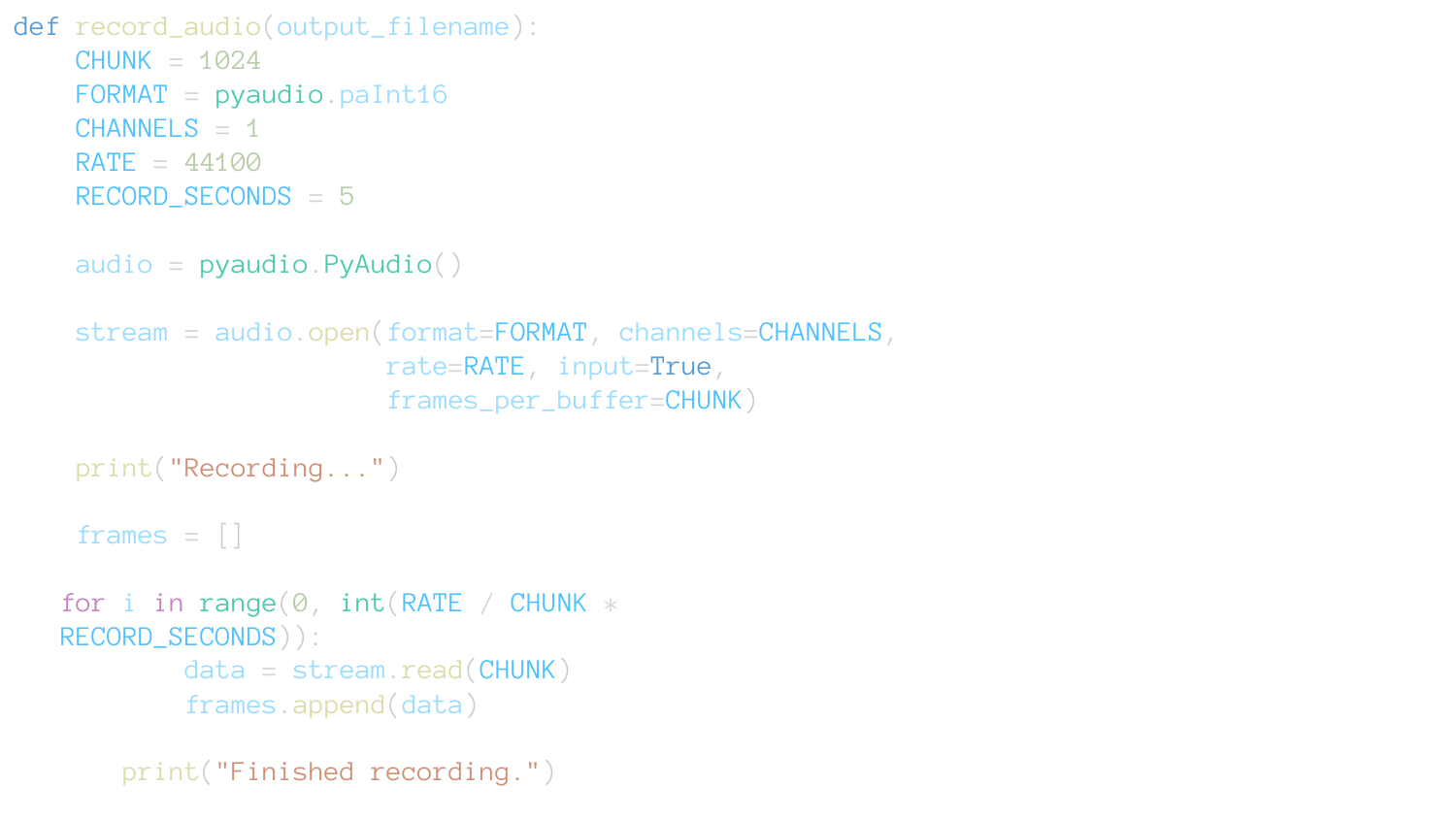

def record_audio(output_filename):
    CHUNK = 1024
    FORMAT = pyaudio.paInt16
    CHANNELS = 1
    RATE = 44100
    RECORD_SECONDS = 5
    audio = pyaudio.PyAudio()
    stream = audio.open(format=FORMAT, channels=CHANNELS,
                        rate=RATE, input=True,
                        frames_per_buffer=CHUNK)
    print("Recording...")
    frames = []
for i in range(0, int(RATE / CHUNK * RECORD_SECONDS)):
        data = stream.read(CHUNK)
        frames.append(data)
    print("Finished recording.")